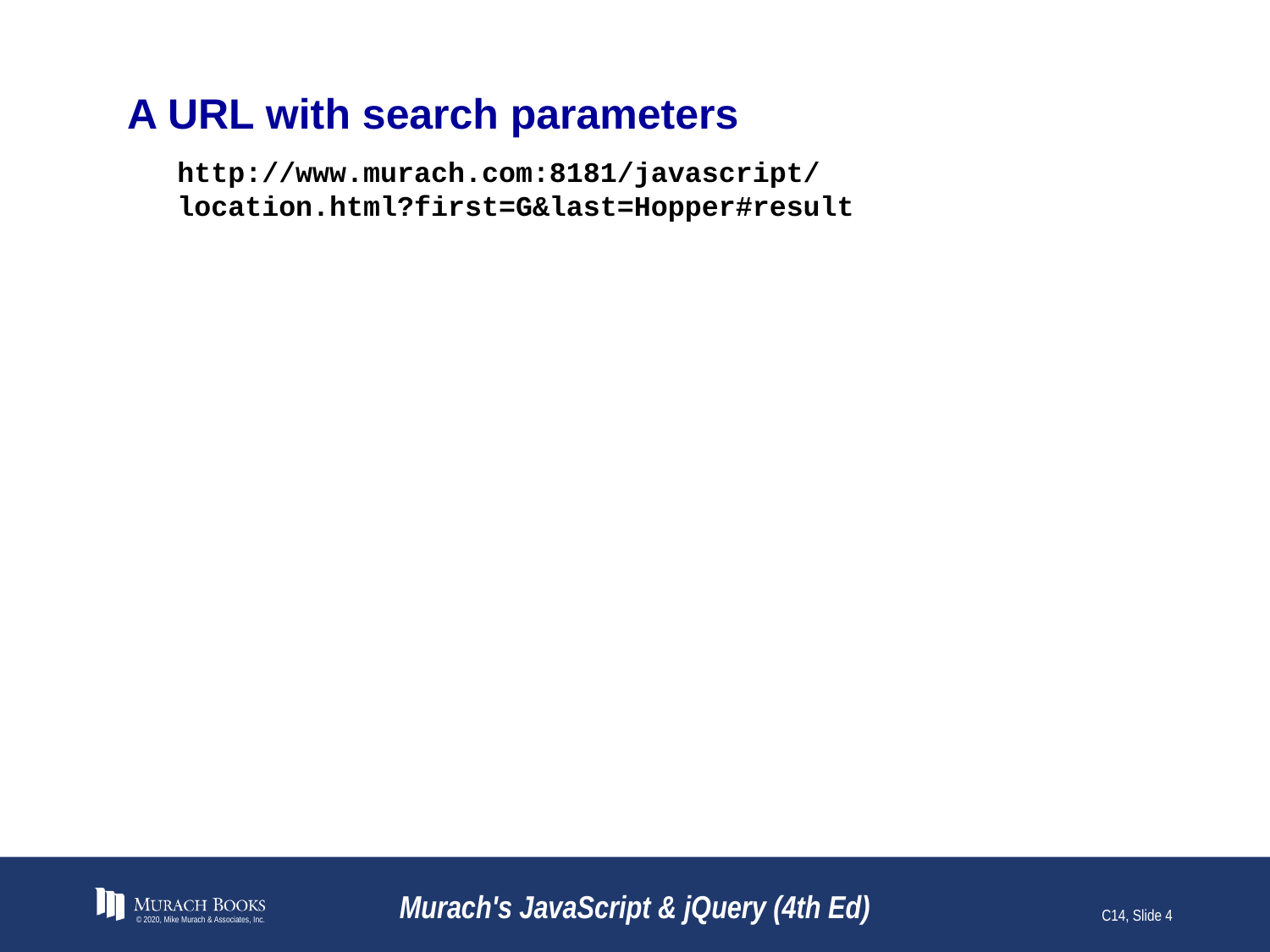

# A URL with search parameters
http://www.murach.com:8181/javascript/
location.html?first=G&last=Hopper#result

© 2020, Mike Murach & Associates, Inc.
Murach's JavaScript & jQuery (4th Ed)

C14, Slide 4